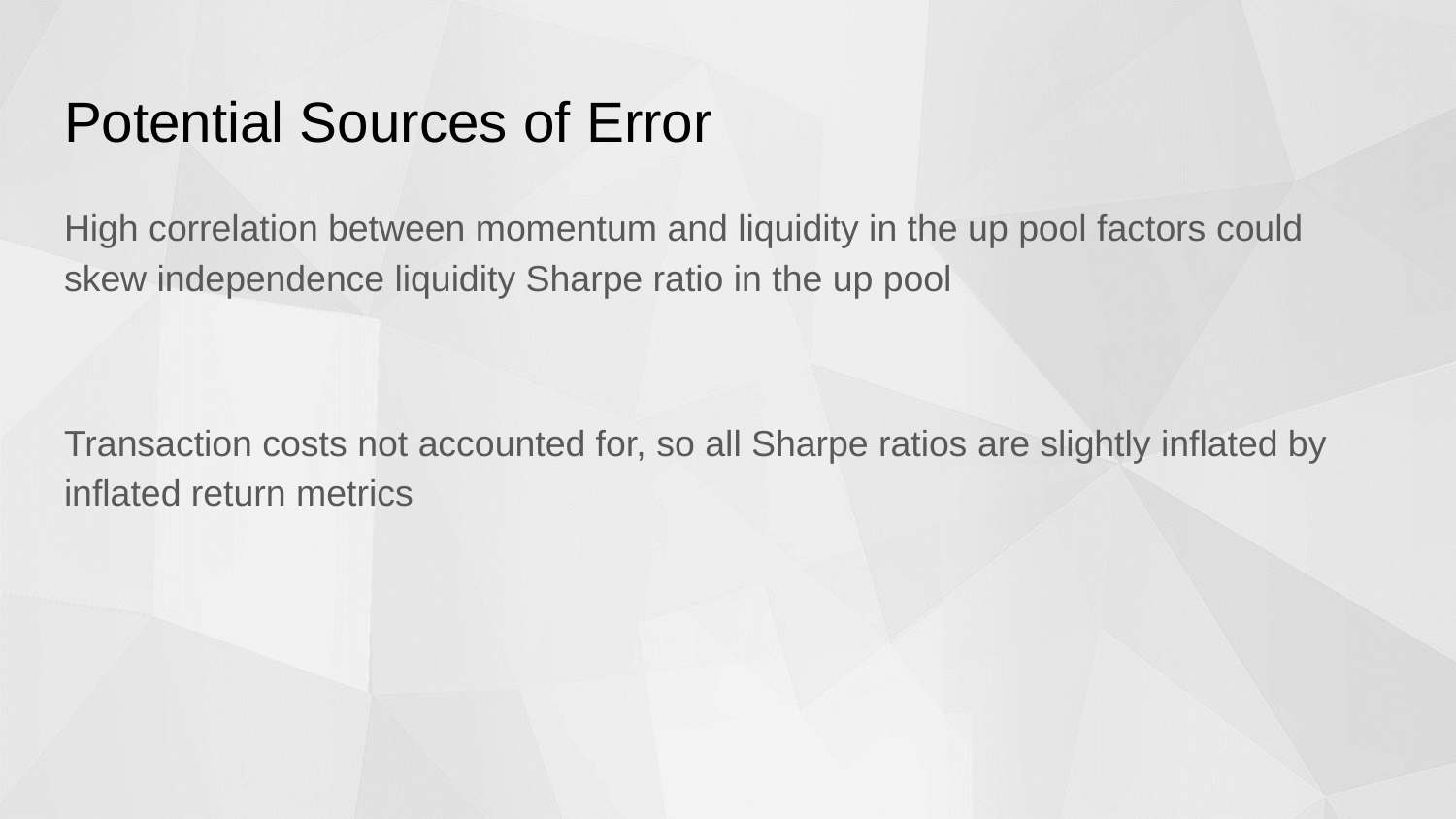

# Potential Sources of Error
High correlation between momentum and liquidity in the up pool factors could skew independence liquidity Sharpe ratio in the up pool

Transaction costs not accounted for, so all Sharpe ratios are slightly inflated by inflated return metrics